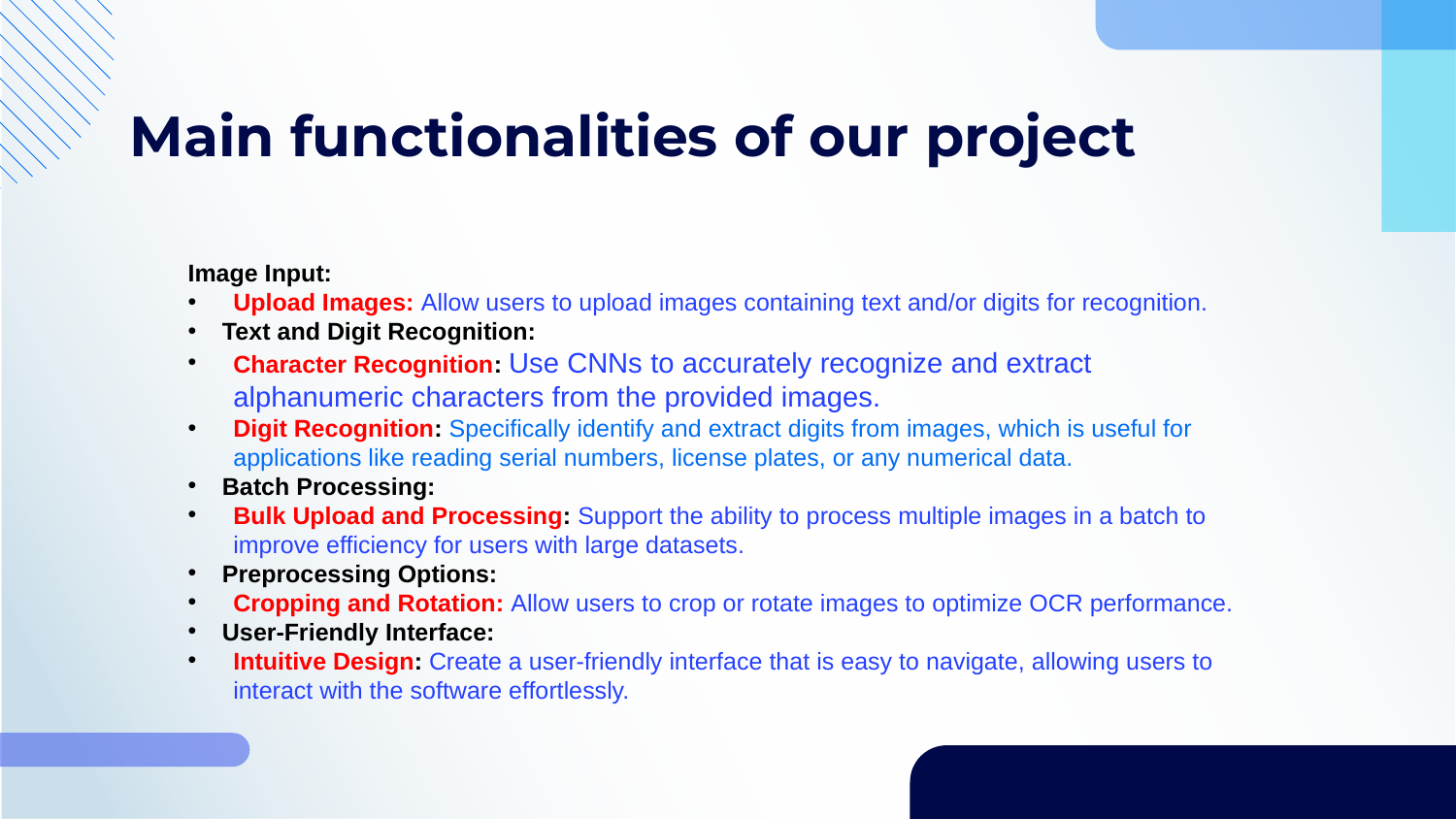

# Main functionalities of our project

Image Input:
Upload Images: Allow users to upload images containing text and/or digits for recognition.
Text and Digit Recognition:
Character Recognition: Use CNNs to accurately recognize and extract alphanumeric characters from the provided images.
Digit Recognition: Specifically identify and extract digits from images, which is useful for applications like reading serial numbers, license plates, or any numerical data.
Batch Processing:
Bulk Upload and Processing: Support the ability to process multiple images in a batch to improve efficiency for users with large datasets.
Preprocessing Options:
Cropping and Rotation: Allow users to crop or rotate images to optimize OCR performance.
User-Friendly Interface:
Intuitive Design: Create a user-friendly interface that is easy to navigate, allowing users to interact with the software effortlessly.